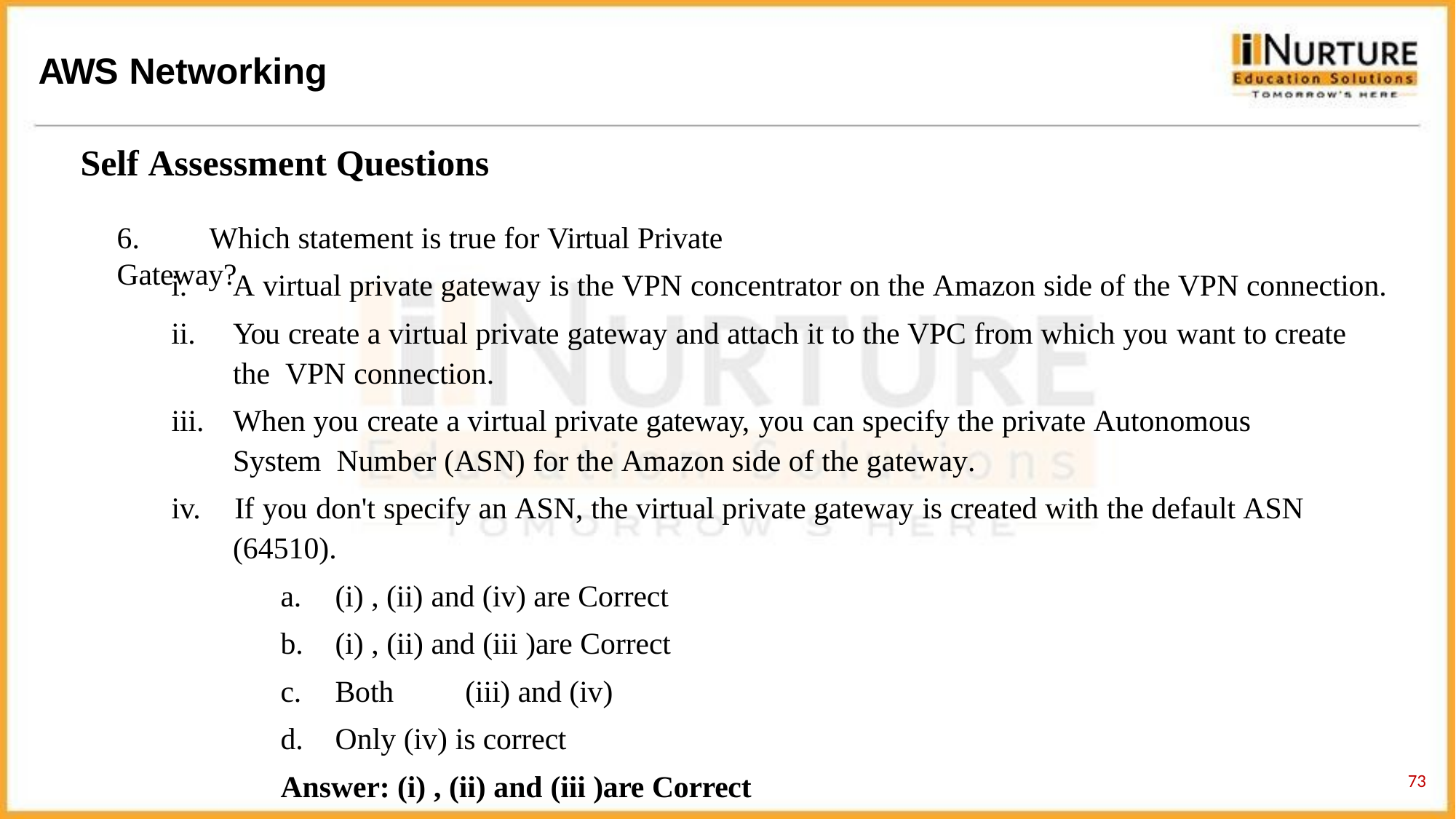

# AWS Networking
Self Assessment Questions
6.	Which statement is true for Virtual Private Gateway?
A virtual private gateway is the VPN concentrator on the Amazon side of the VPN connection.
You create a virtual private gateway and attach it to the VPC from which you want to create the  VPN connection.
When you create a virtual private gateway, you can specify the private Autonomous System  Number (ASN) for the Amazon side of the gateway.
iv.	If you don't specify an ASN, the virtual private gateway is created with the default ASN
(64510).
iii.
(i) , (ii) and (iv) are Correct
(i) , (ii) and (iii )are Correct
Both	(iii) and (iv)
Only (iv) is correct
Answer: (i) , (ii) and (iii )are Correct
73